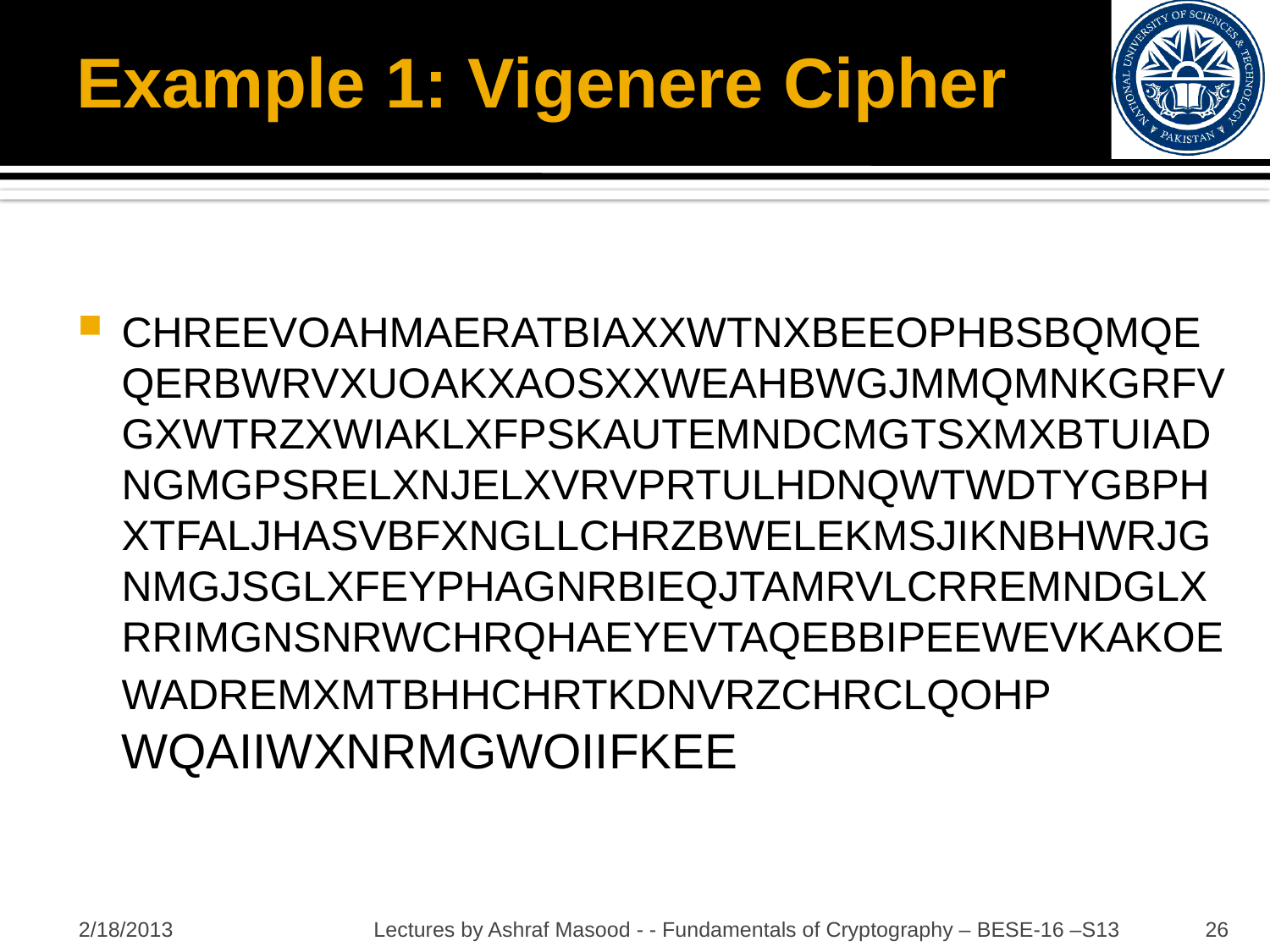

# Example 1: Vigenere Cipher

CHREEVOAHMAERATBIAXXWTNXBEEOPHBSBQMQEQERBWRVXUOAKXAOSXXWEAHBWGJMMQMNKGRFVGXWTRZXWIAKLXFPSKAUTEMNDCMGTSXMXBTUIADNGMGPSRELXNJELXVRVPRTULHDNQWTWDTYGBPHXTFALJHASVBFXNGLLCHRZBWELEKMSJIKNBHWRJGNMGJSGLXFEYPHAGNRBIEQJTAMRVLCRREMNDGLXRRIMGNSNRWCHRQHAEYEVTAQEBBIPEEWEVKAKOEWADREMXMTBHHCHRTKDNVRZCHRCLQOHP WQAIIWXNRMGWOIIFKEE

2/18/2013
Lectures by Ashraf Masood - - Fundamentals of Cryptography – BESE-16 –S13
26